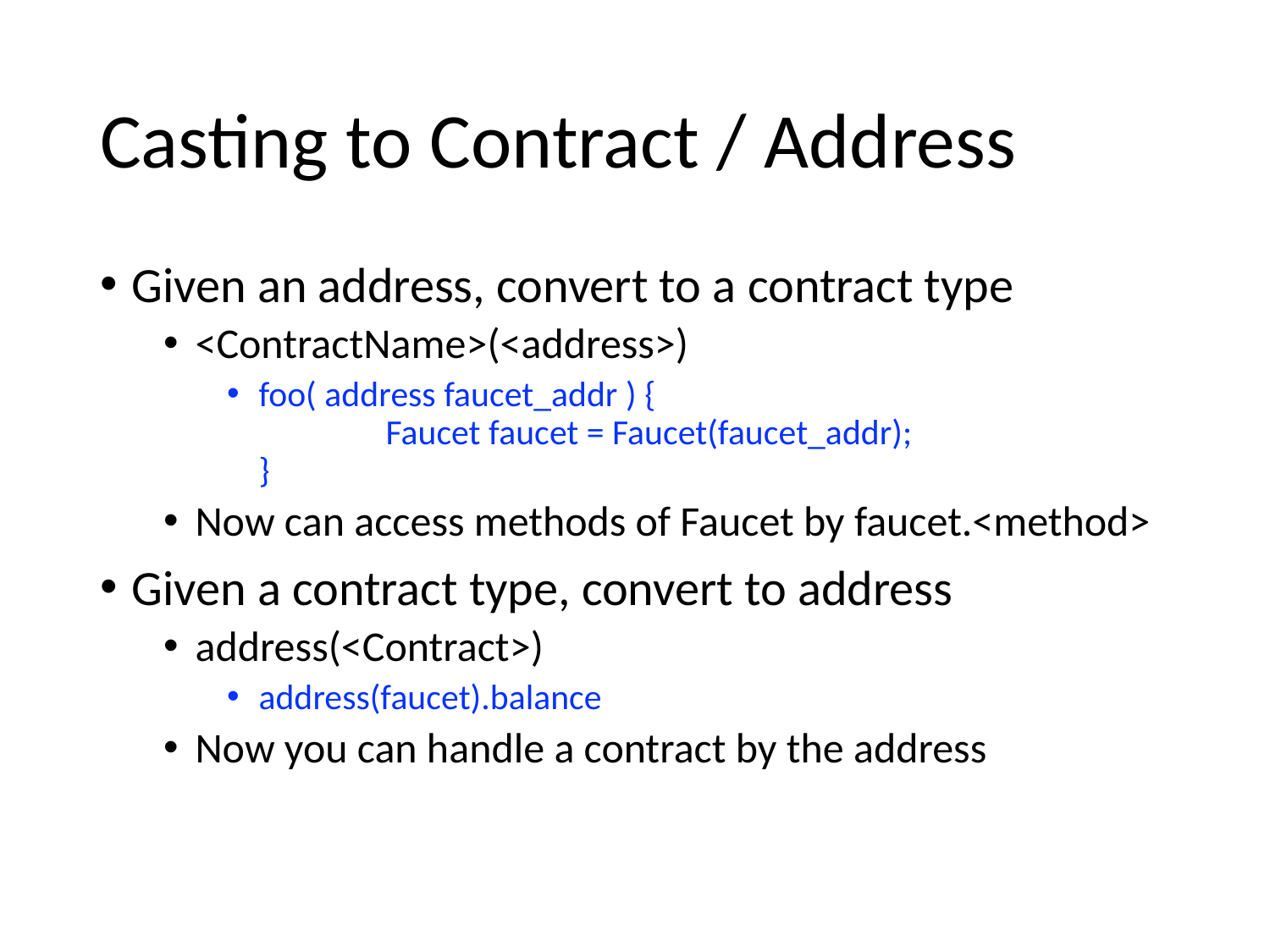

# Casting to Contract / Address
Given an address, convert to a contract type
<ContractName>(<address>)
foo( address faucet_addr ) {
	Faucet faucet = Faucet(faucet_addr);
}
Now can access methods of Faucet by faucet.<method>
Given a contract type, convert to address
address(<Contract>)
address(faucet).balance
Now you can handle a contract by the address